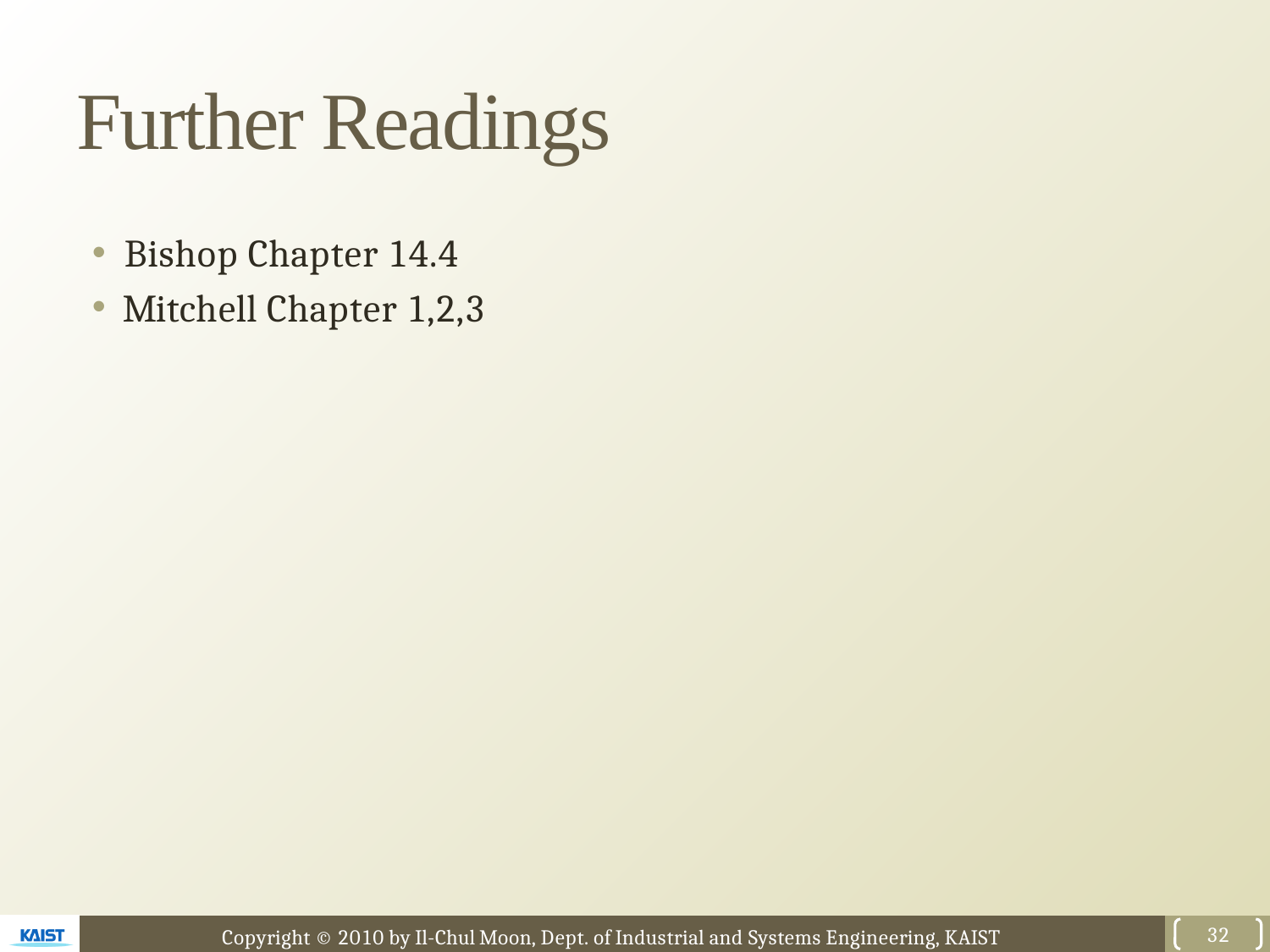

# Further Readings
Bishop Chapter 14.4
Mitchell Chapter 1,2,3
32